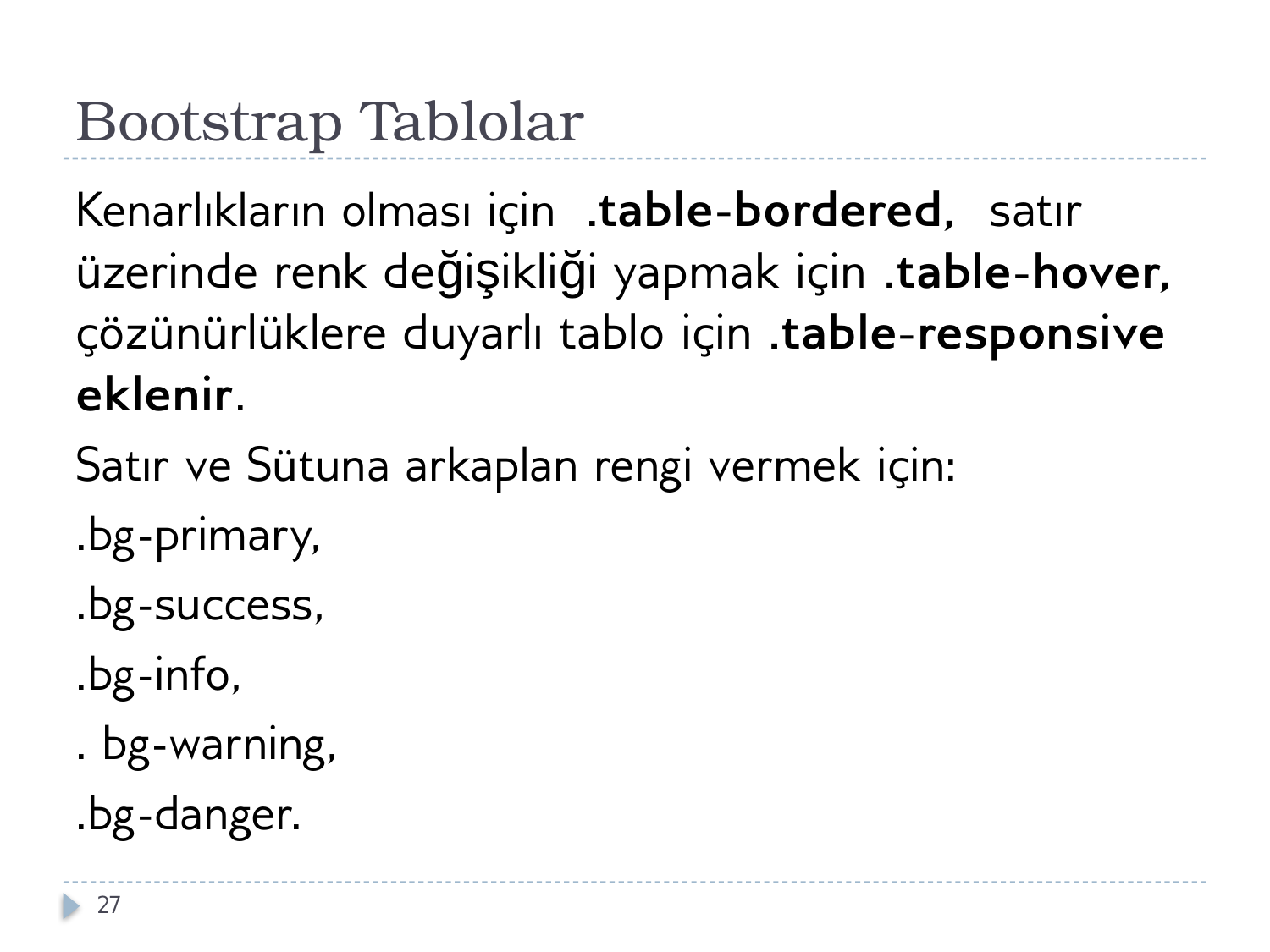

# Bootstrap Tablolar
Kenarlıkların olması için  .table-bordered,  satır üzerinde renk değişikliği yapmak için .table-hover, çözünürlüklere duyarlı tablo için .table-responsive  eklenir.
Satır ve Sütuna arkaplan rengi vermek için:
.bg-primary,
.bg-success,
.bg-info,
. bg-warning,
.bg-danger.

27